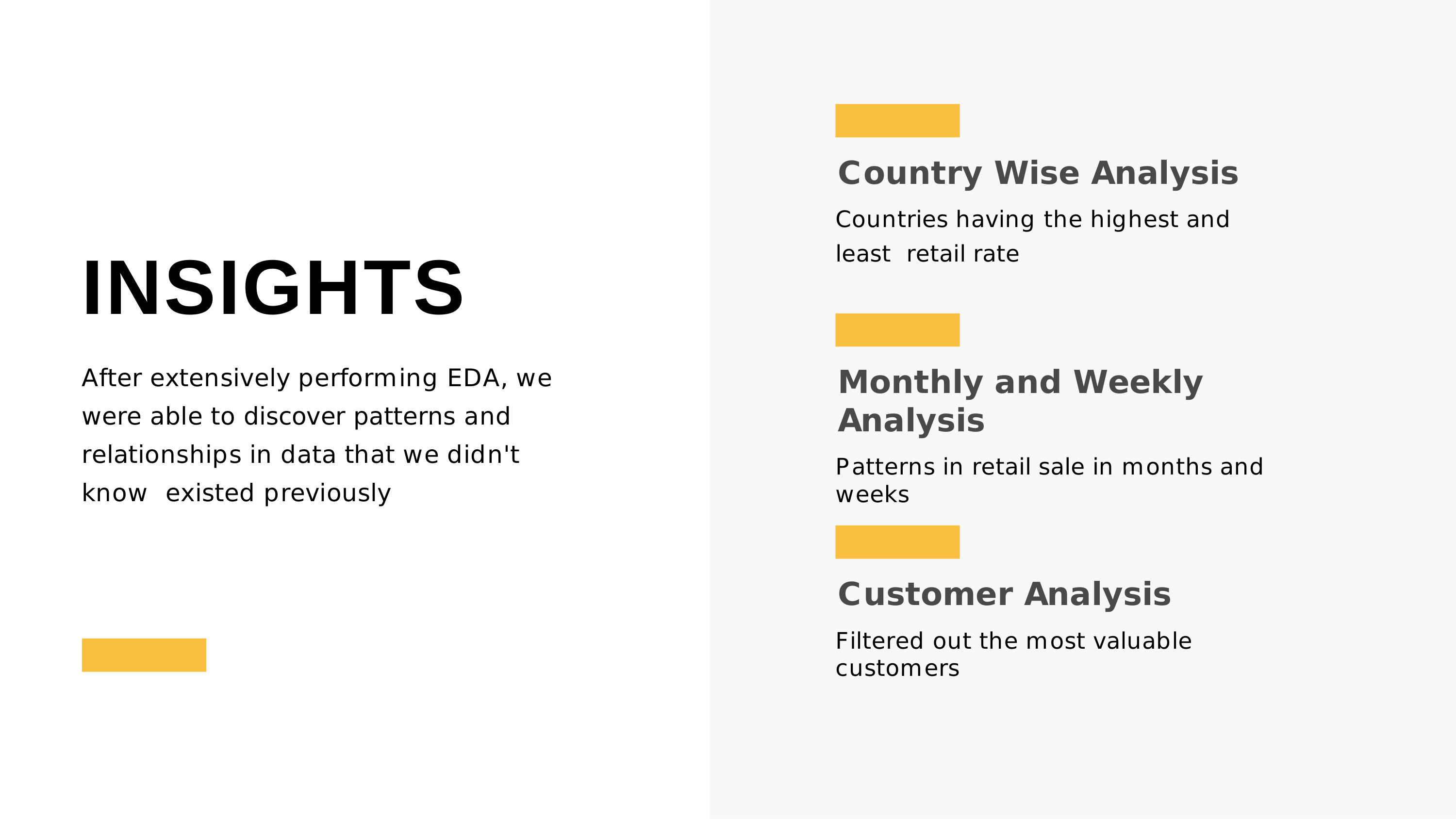

# Country Wise Analysis
Countries having the highest and least  retail rate
INSIGHTS
After extensively performing EDA, we  were able to discover patterns and  relationships in data that we didn't know  existed previously

Monthly and Weekly Analysis
Patterns in retail sale in months and weeks

Customer Analysis
Filtered out the most valuable customers